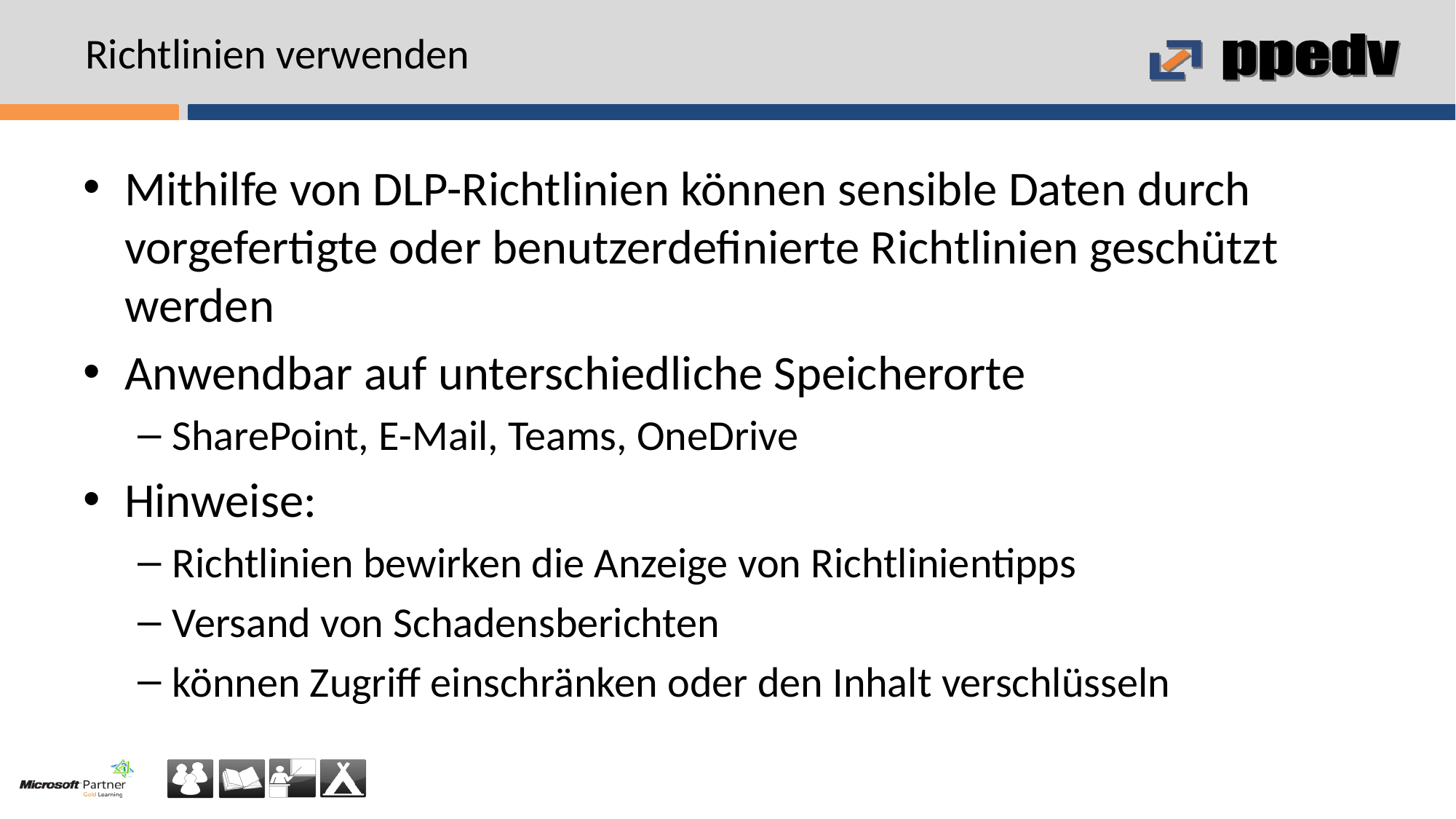

# Richtlinien verwenden
Mithilfe von DLP-Richtlinien können sensible Daten durch vorgefertigte oder benutzerdefinierte Richtlinien geschützt werden
Anwendbar auf unterschiedliche Speicherorte
SharePoint, E-Mail, Teams, OneDrive
Hinweise:
Richtlinien bewirken die Anzeige von Richtlinientipps
Versand von Schadensberichten
können Zugriff einschränken oder den Inhalt verschlüsseln